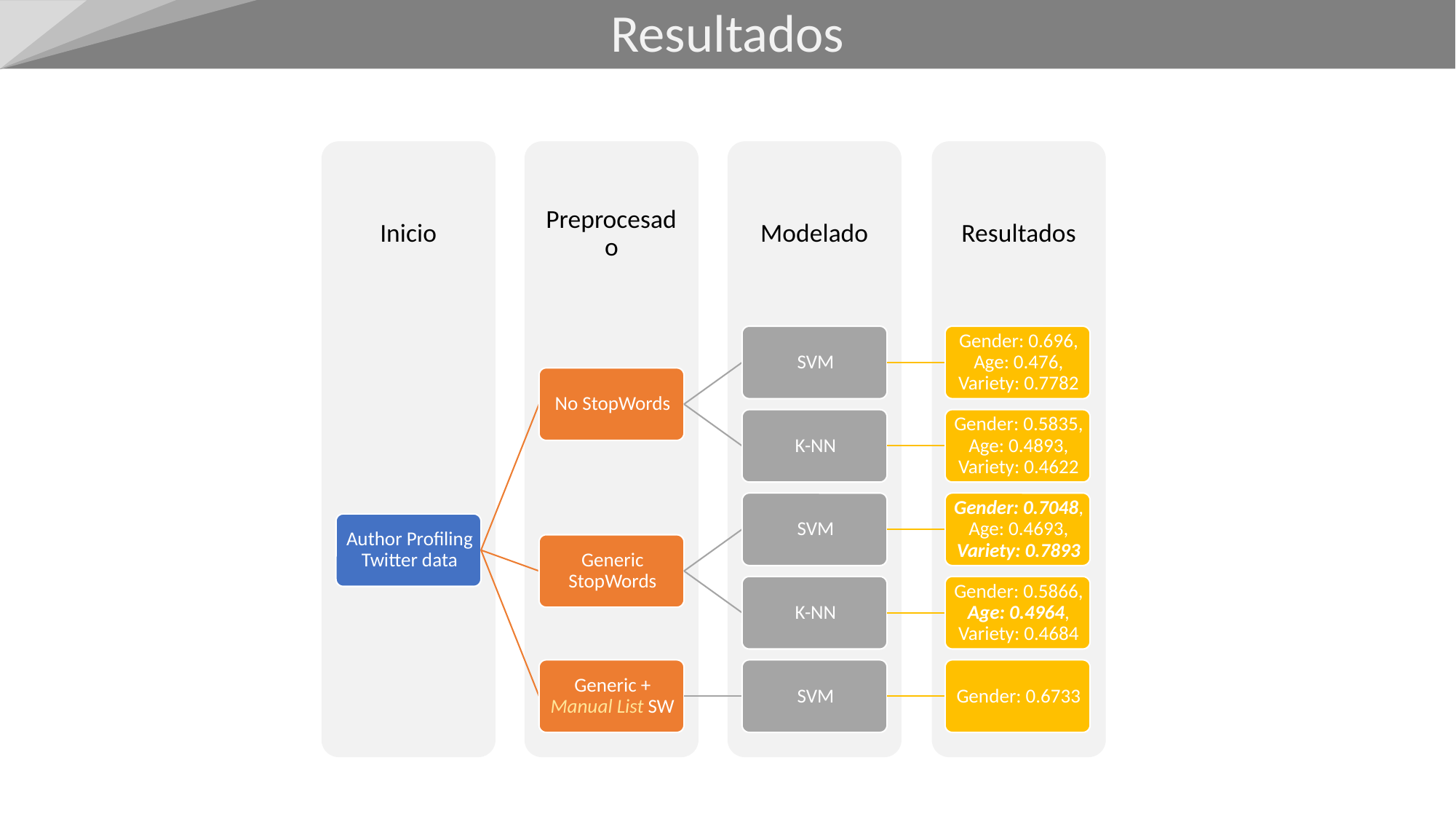

# Resultados

Resultados
Modelado
Preprocesado
Inicio
Author Profiling Twitter data

No StopWords

SVM

Gender: 0.696, Age: 0.476, Variety: 0.7782

K-NN

Gender: 0.5835, Age: 0.4893, Variety: 0.4622

Generic StopWords

SVM

Gender: 0.7048, Age: 0.4693, Variety: 0.7893

K-NN

Gender: 0.5866, Age: 0.4964, Variety: 0.4684

Generic + Manual List SW

SVM

Gender: 0.6733